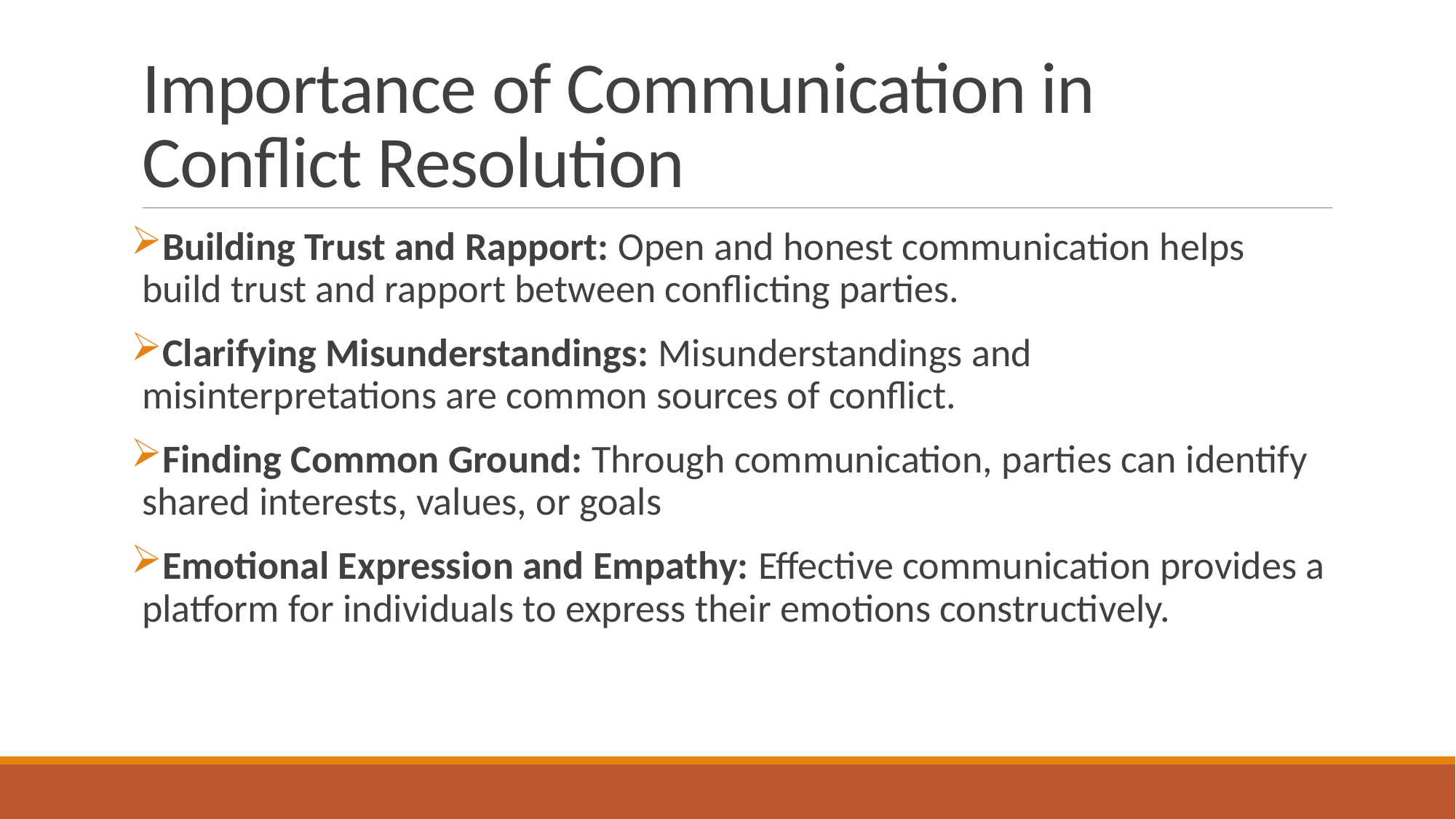

# Importance of Communication in Conflict Resolution
Building Trust and Rapport: Open and honest communication helps build trust and rapport between conflicting parties.
Clarifying Misunderstandings: Misunderstandings and misinterpretations are common sources of conflict.
Finding Common Ground: Through communication, parties can identify shared interests, values, or goals
Emotional Expression and Empathy: Effective communication provides a platform for individuals to express their emotions constructively.